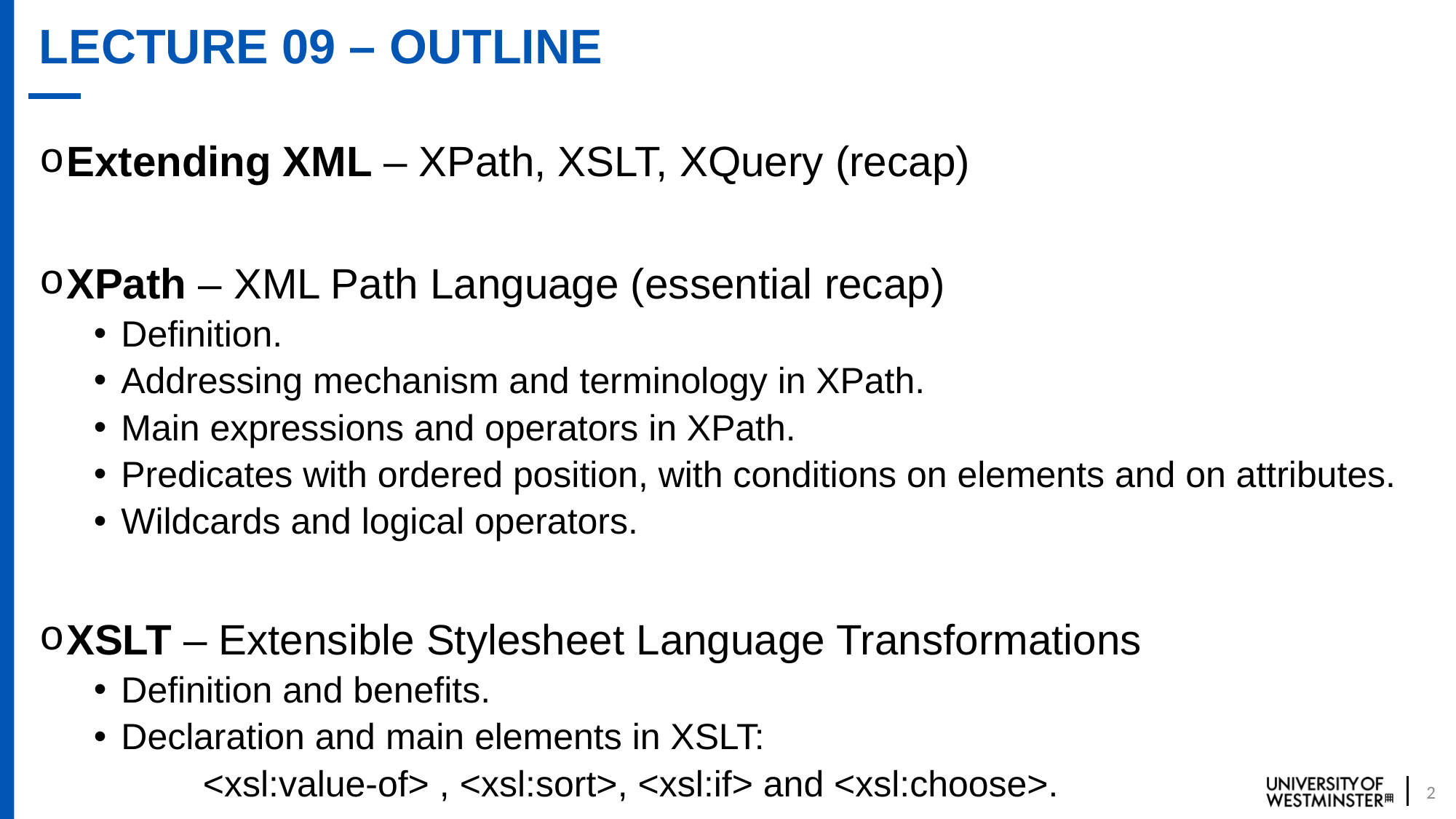

# LECTURE 09 – OUTLINE
Extending XML – XPath, XSLT, XQuery (recap)

XPath – XML Path Language (essential recap)
Definition.
Addressing mechanism and terminology in XPath.
Main expressions and operators in XPath.
Predicates with ordered position, with conditions on elements and on attributes.
Wildcards and logical operators.

XSLT – Extensible Stylesheet Language Transformations
Definition and benefits.
Declaration and main elements in XSLT:
	<xsl:value-of> , <xsl:sort>, <xsl:if> and <xsl:choose>.

2